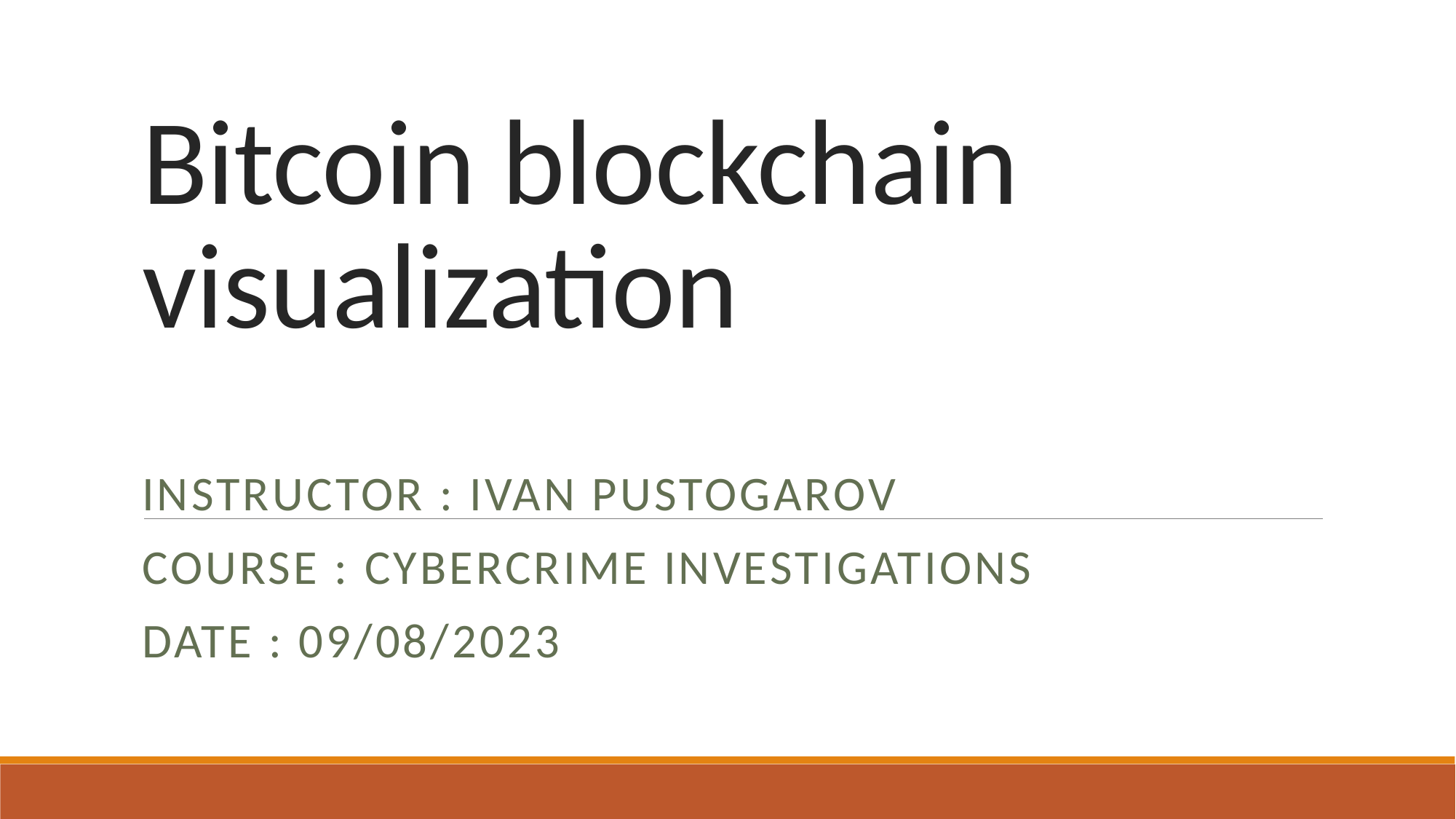

# Bitcoin blockchain visualization

Instructor : Ivan pustogarov
Course : Cybercrime Investigations
Date : 09/08/2023